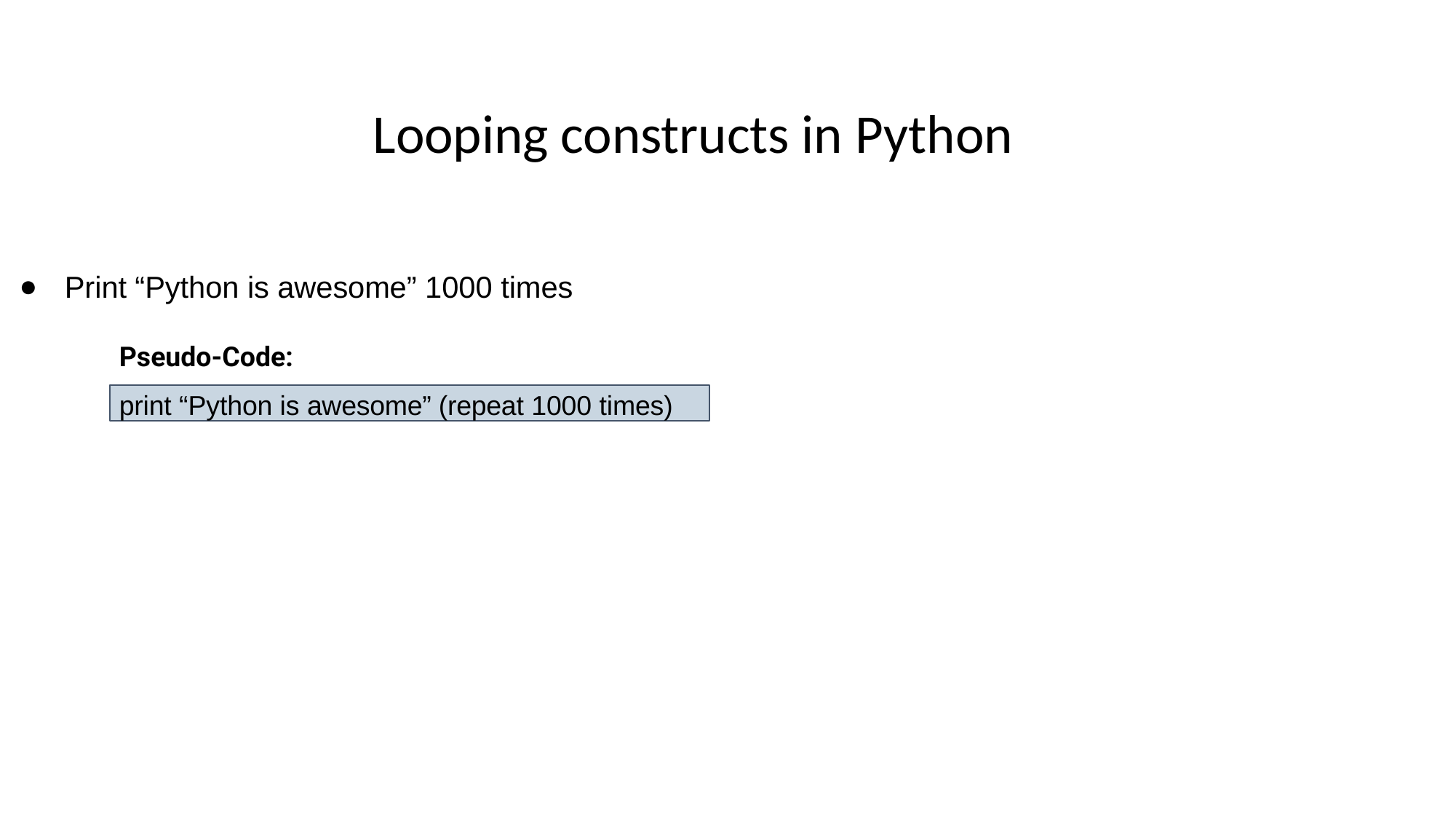

# Looping constructs in Python
Print “Python is awesome” 1000 times

Pseudo-Code:
print “Python is awesome” (repeat 1000 times)